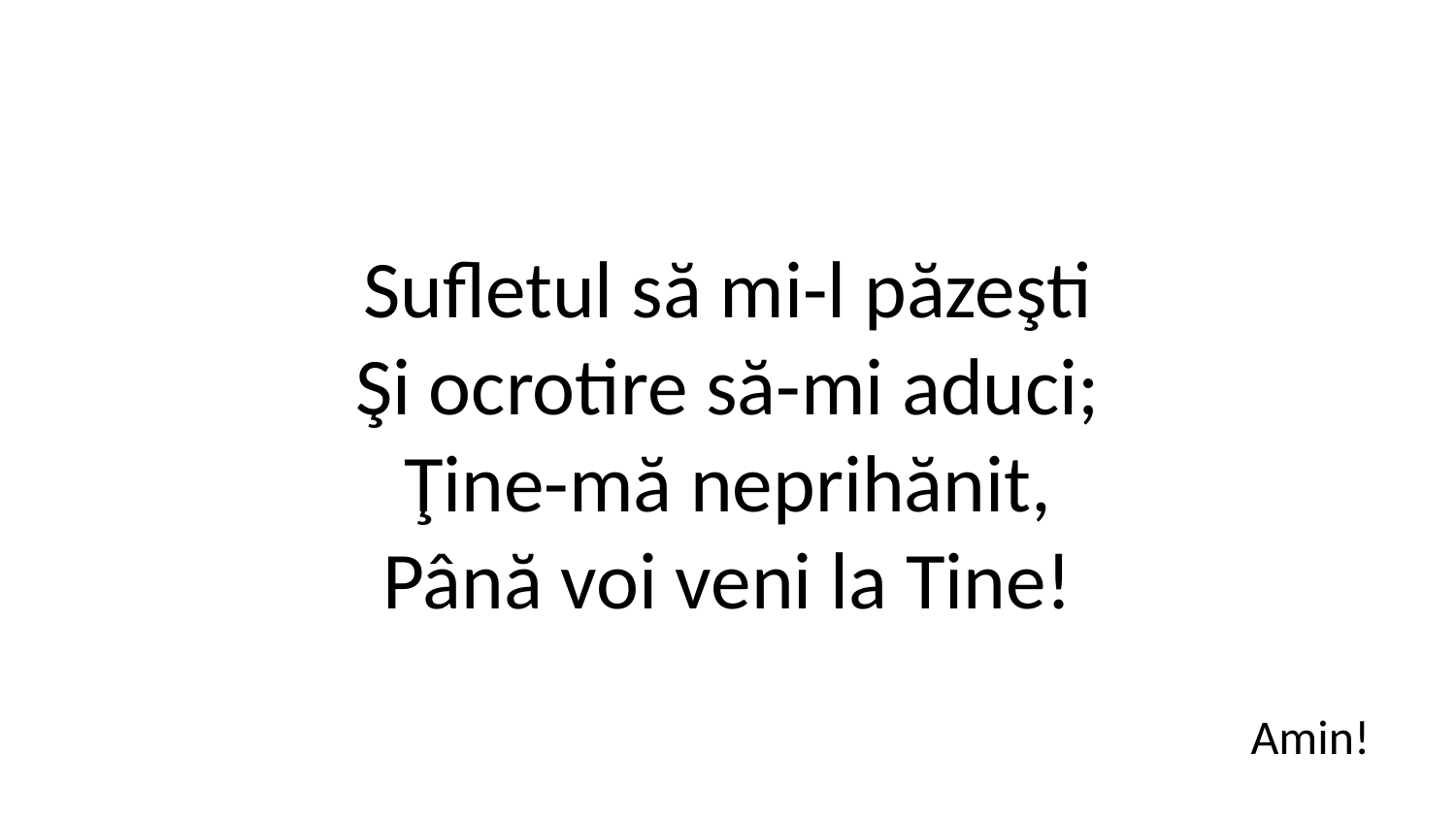

Sufletul să mi-l păzeşti
Şi ocrotire să-mi aduci;
Ţine-mă neprihănit,
Până voi veni la Tine!

Amin!